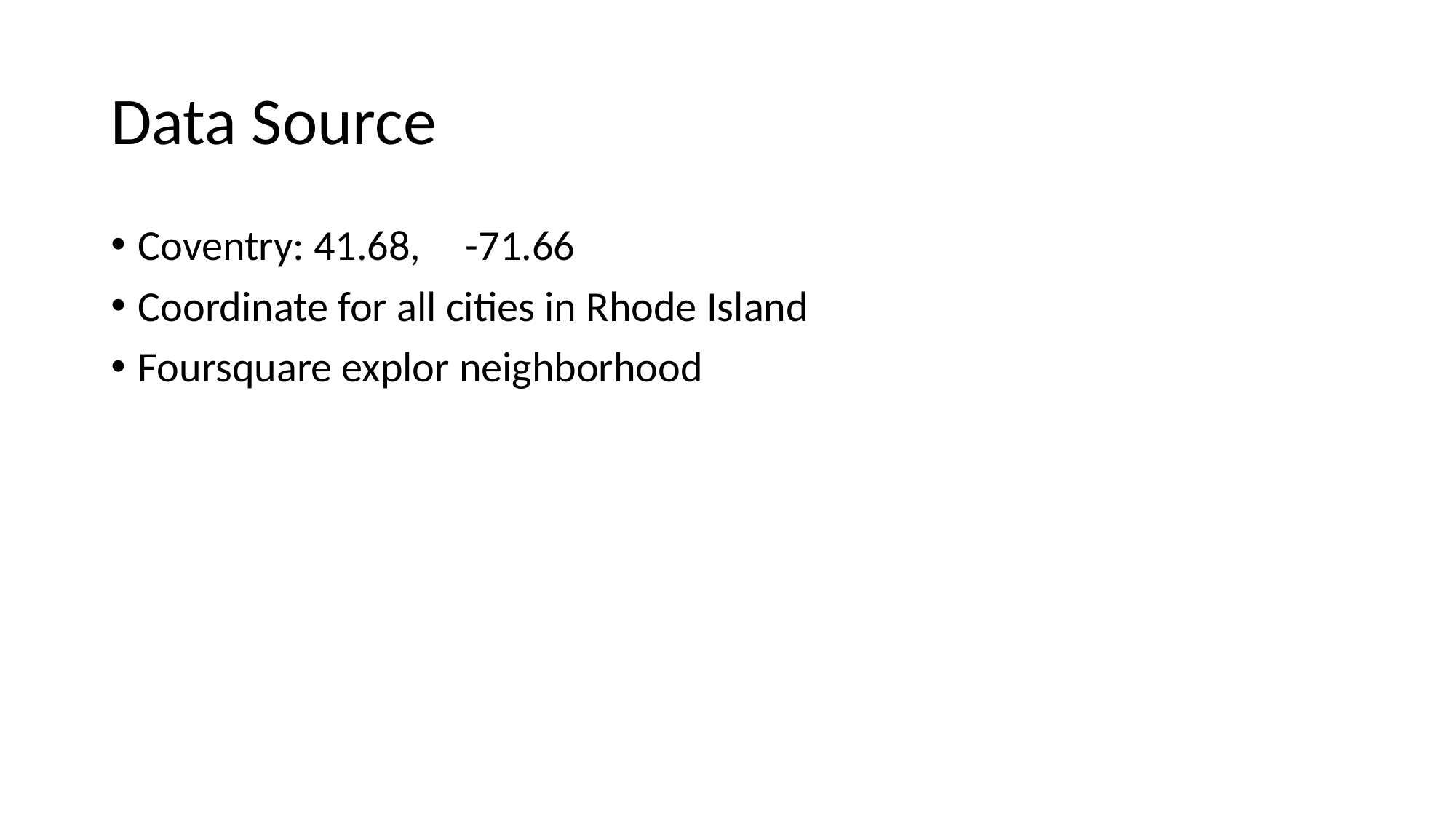

# Data Source
Coventry: 41.68,	-71.66
Coordinate for all cities in Rhode Island
Foursquare explor neighborhood